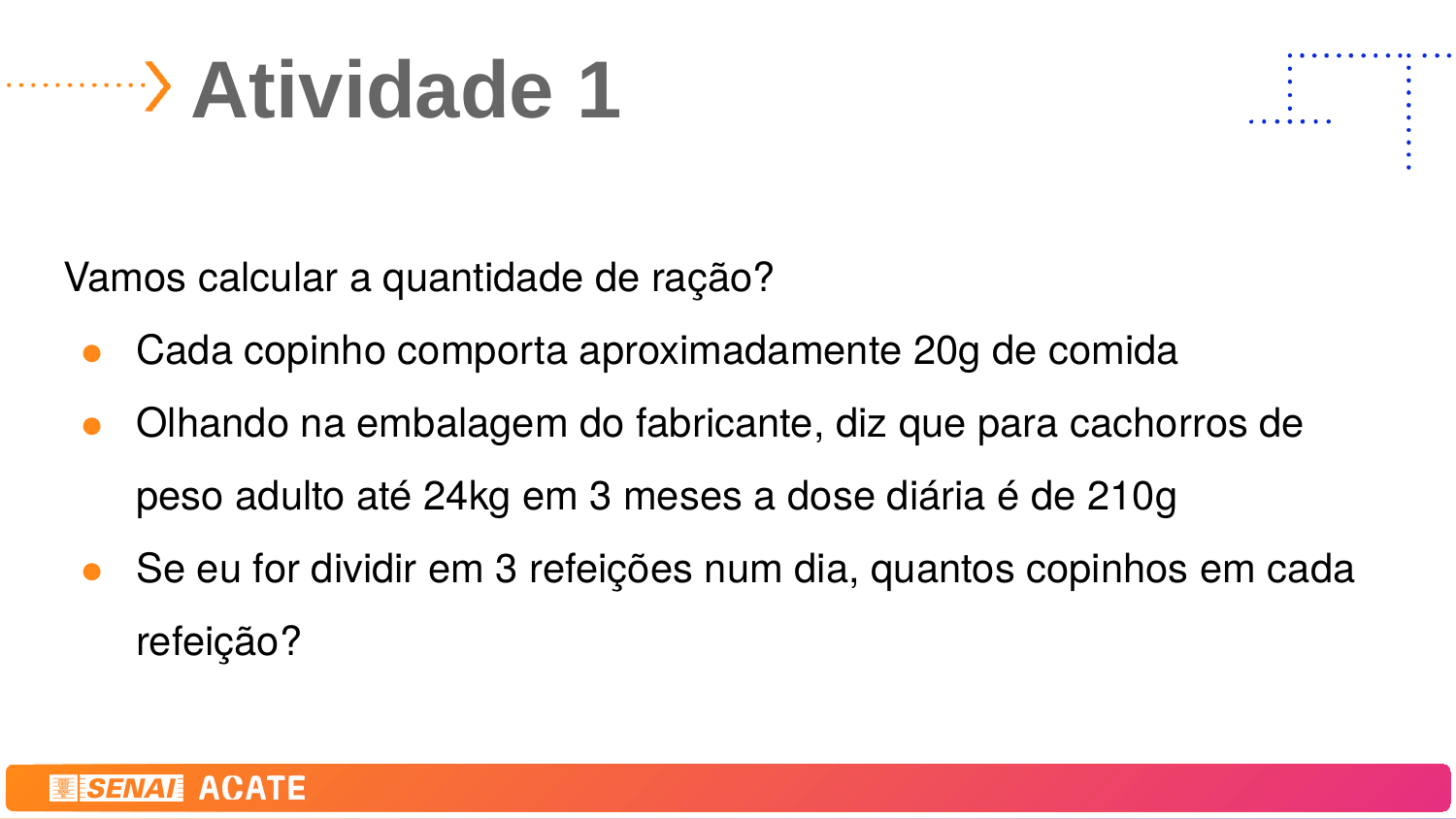

# Atividade 1
Vamos calcular a quantidade de ração?
Cada copinho comporta aproximadamente 20g de comida
Olhando na embalagem do fabricante, diz que para cachorros de peso adulto até 24kg em 3 meses a dose diária é de 210g
Se eu for dividir em 3 refeições num dia, quantos copinhos em cada refeição?